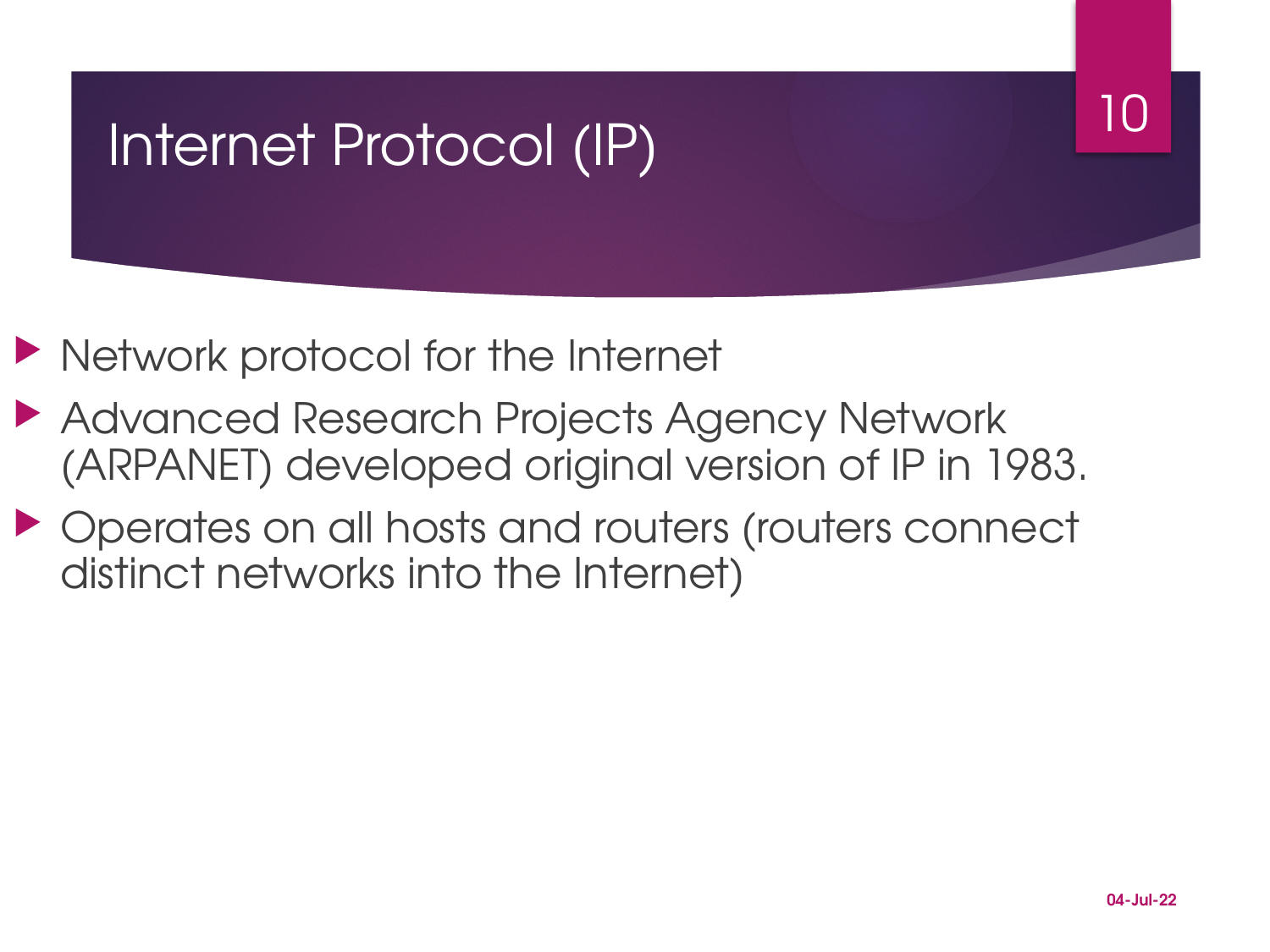

10
# Internet Protocol (IP)
Network protocol for the Internet
Advanced Research Projects Agency Network (ARPANET) developed original version of IP in 1983.
Operates on all hosts and routers (routers connect distinct networks into the Internet)
04-Jul-22